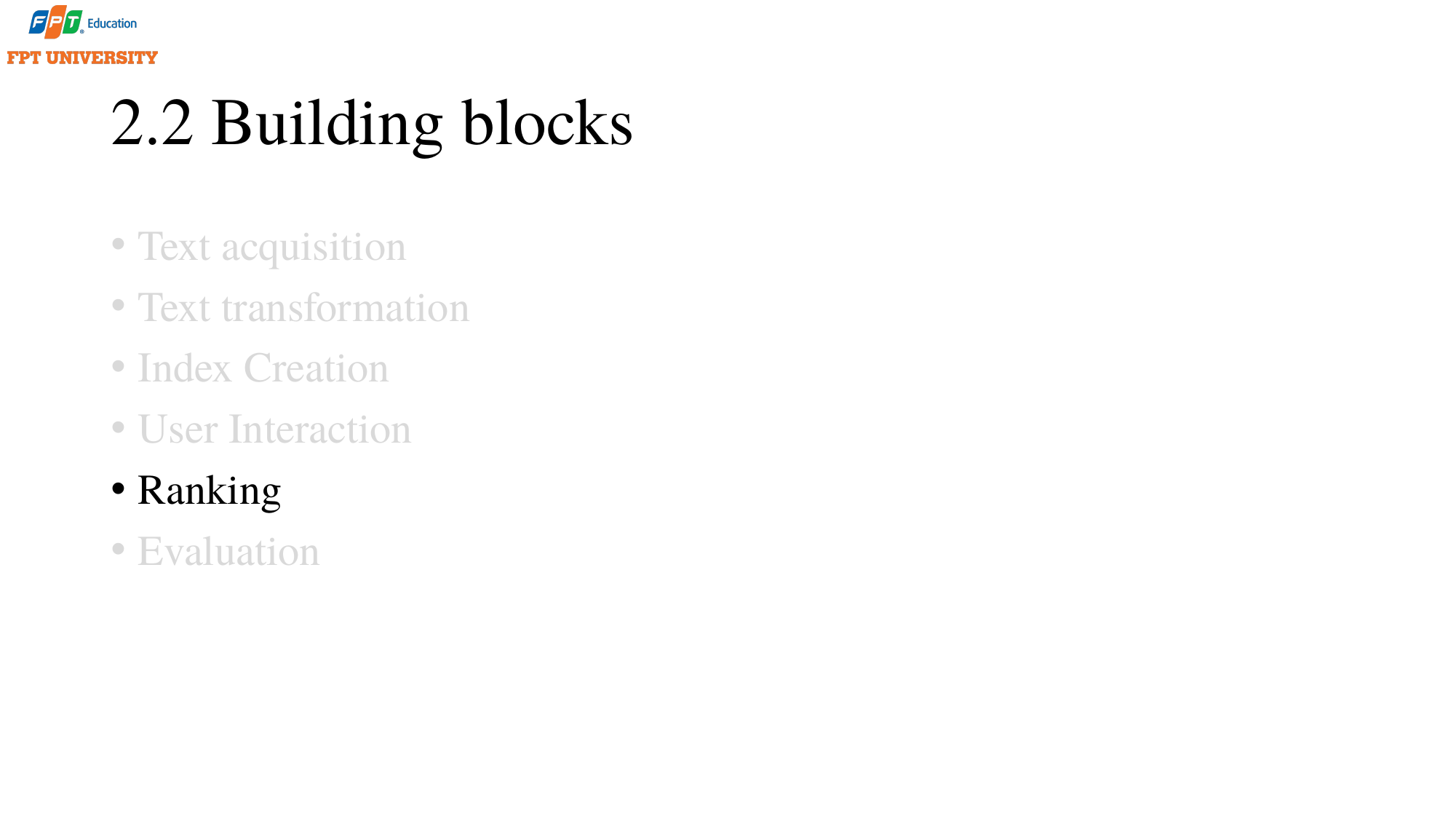

# 2.2 Building blocks
Text acquisition
Text transformation
Index Creation
User Interaction
Ranking
Evaluation